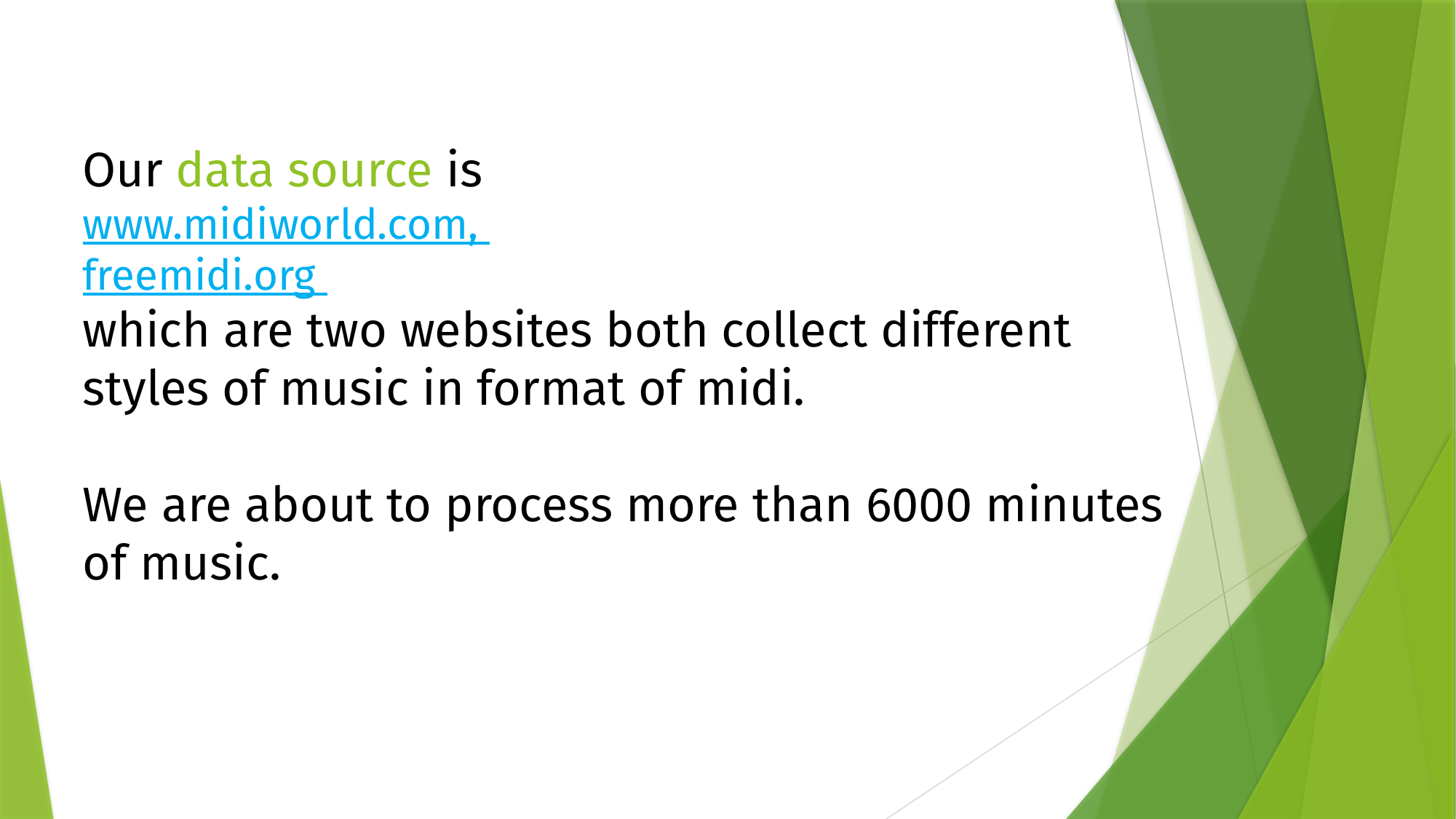

# Our data source is www.midiworld.com, freemidi.org which are two websites both collect different styles of music in format of midi. We are about to process more than 6000 minutes of music.